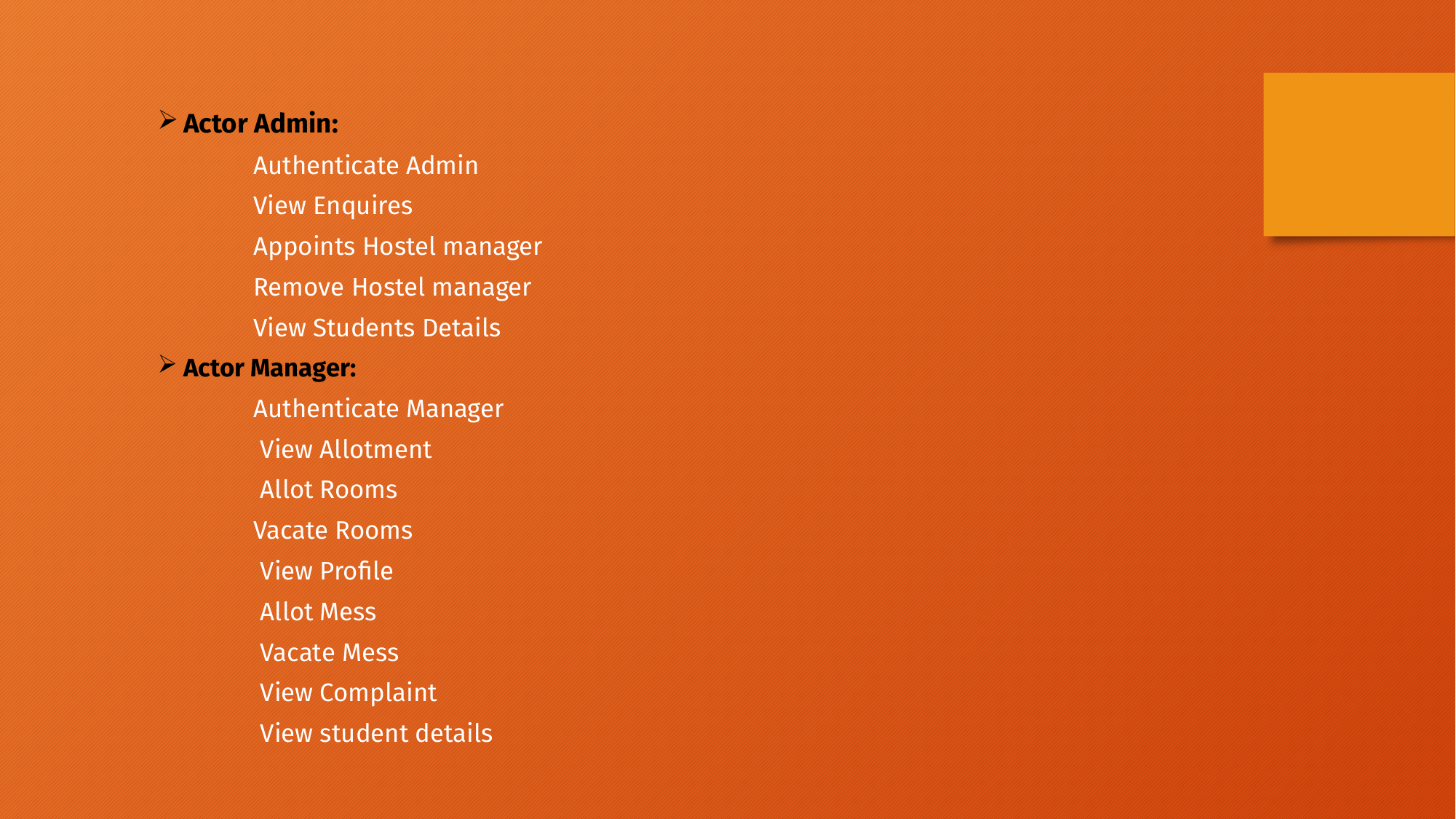

Actor Admin:
			Authenticate Admin
			View Enquires
			Appoints Hostel manager
			Remove Hostel manager
			View Students Details
Actor Manager:
			Authenticate Manager
			 View Allotment
			 Allot Rooms
			Vacate Rooms
			 View Profile
			 Allot Mess
			 Vacate Mess
			 View Complaint
			 View student details